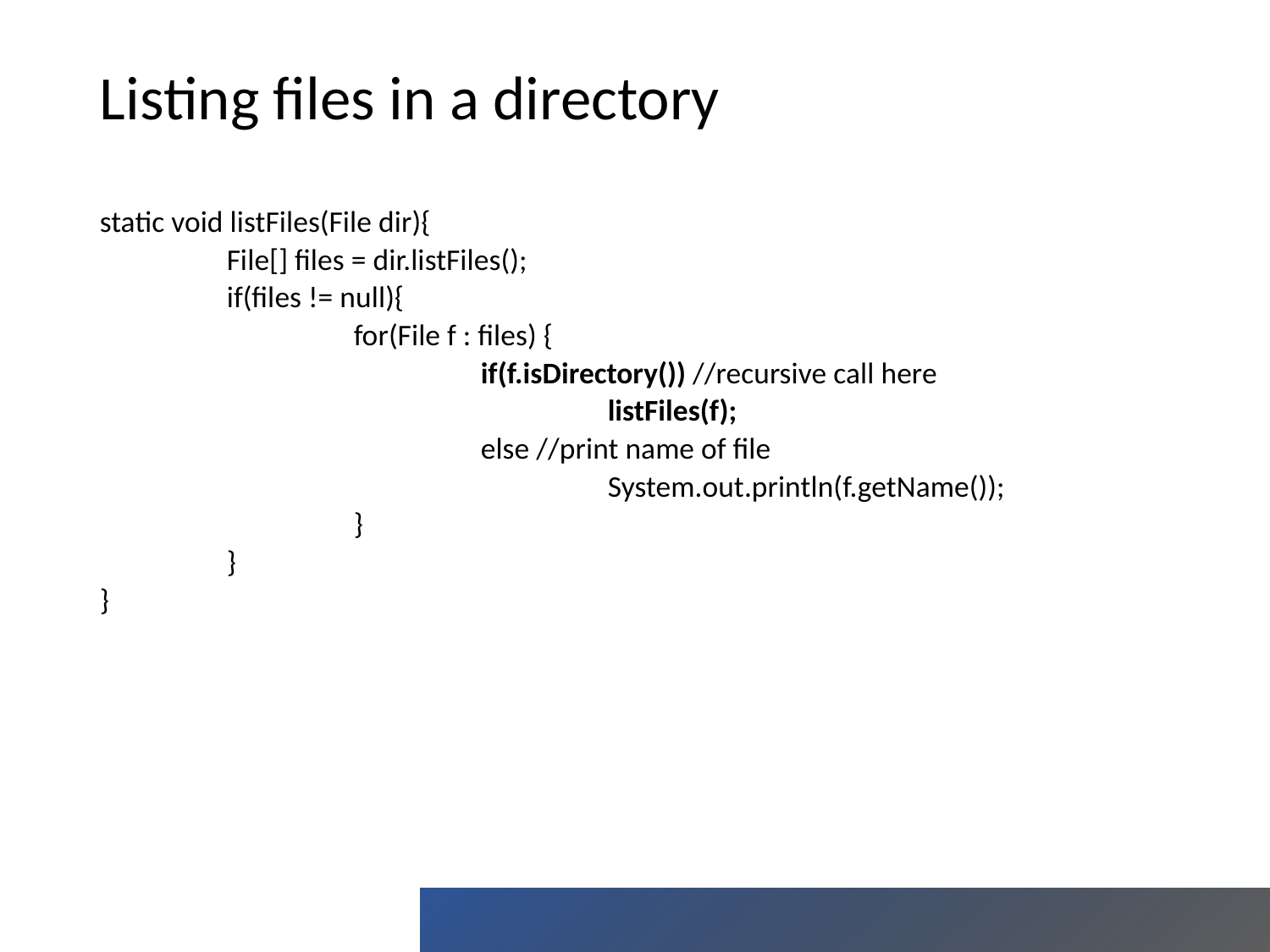

Listing files in a directory
static void listFiles(File dir){
	File[] files = dir.listFiles();
	if(files != null){
		for(File f : files) {
			if(f.isDirectory()) //recursive call here
				listFiles(f);
			else //print name of file
				System.out.println(f.getName());
		}
	}
}